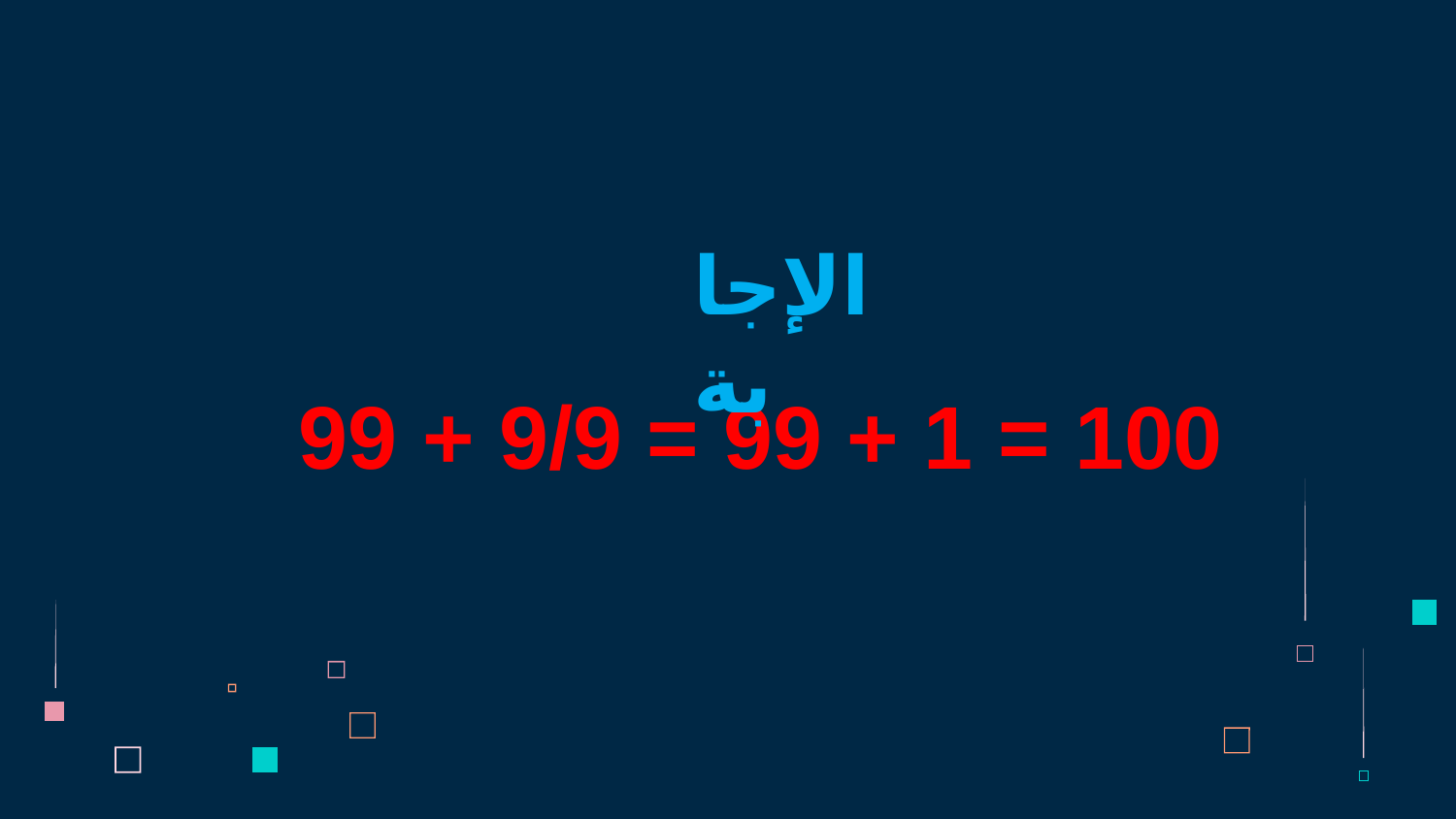

الإجابة
99 + 9/9 = 99 + 1 = 100